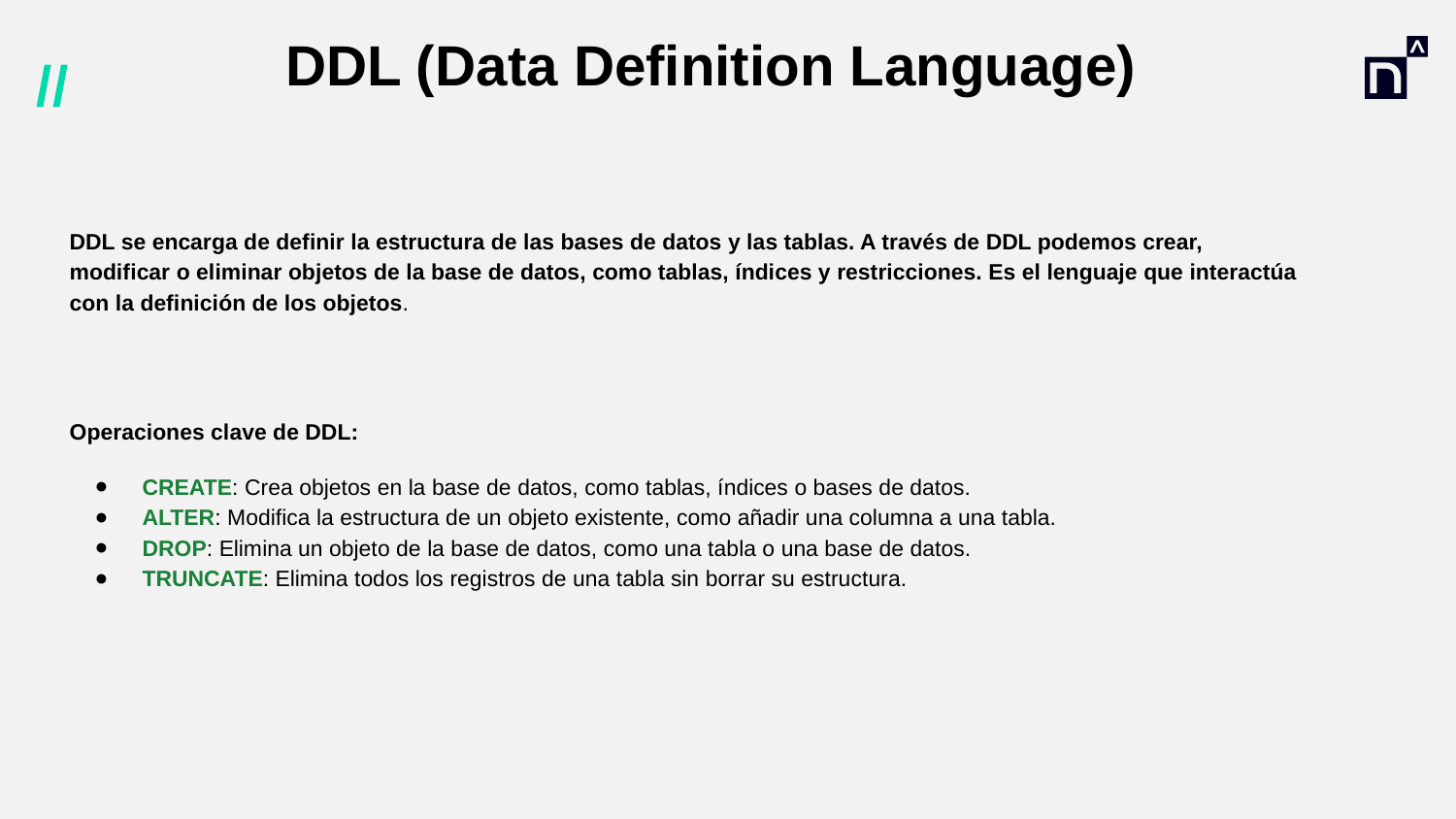

# DDL (Data Definition Language)

DDL se encarga de definir la estructura de las bases de datos y las tablas. A través de DDL podemos crear, modificar o eliminar objetos de la base de datos, como tablas, índices y restricciones. Es el lenguaje que interactúa con la definición de los objetos.

Operaciones clave de DDL:
CREATE: Crea objetos en la base de datos, como tablas, índices o bases de datos.
ALTER: Modifica la estructura de un objeto existente, como añadir una columna a una tabla.
DROP: Elimina un objeto de la base de datos, como una tabla o una base de datos.
TRUNCATE: Elimina todos los registros de una tabla sin borrar su estructura.